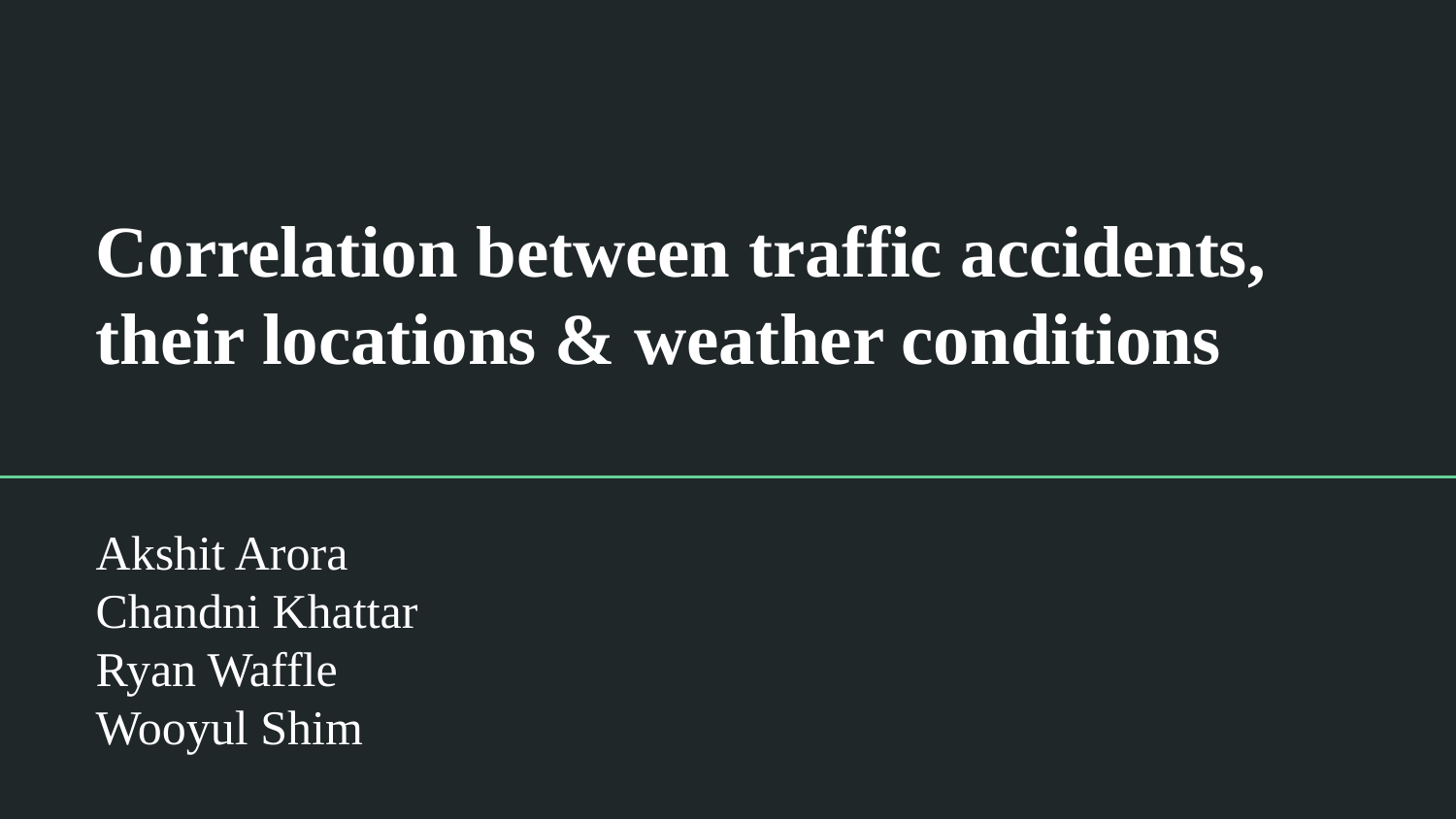

# Correlation between traffic accidents, their locations & weather conditions
Akshit Arora
Chandni Khattar
Ryan Waffle
Wooyul Shim